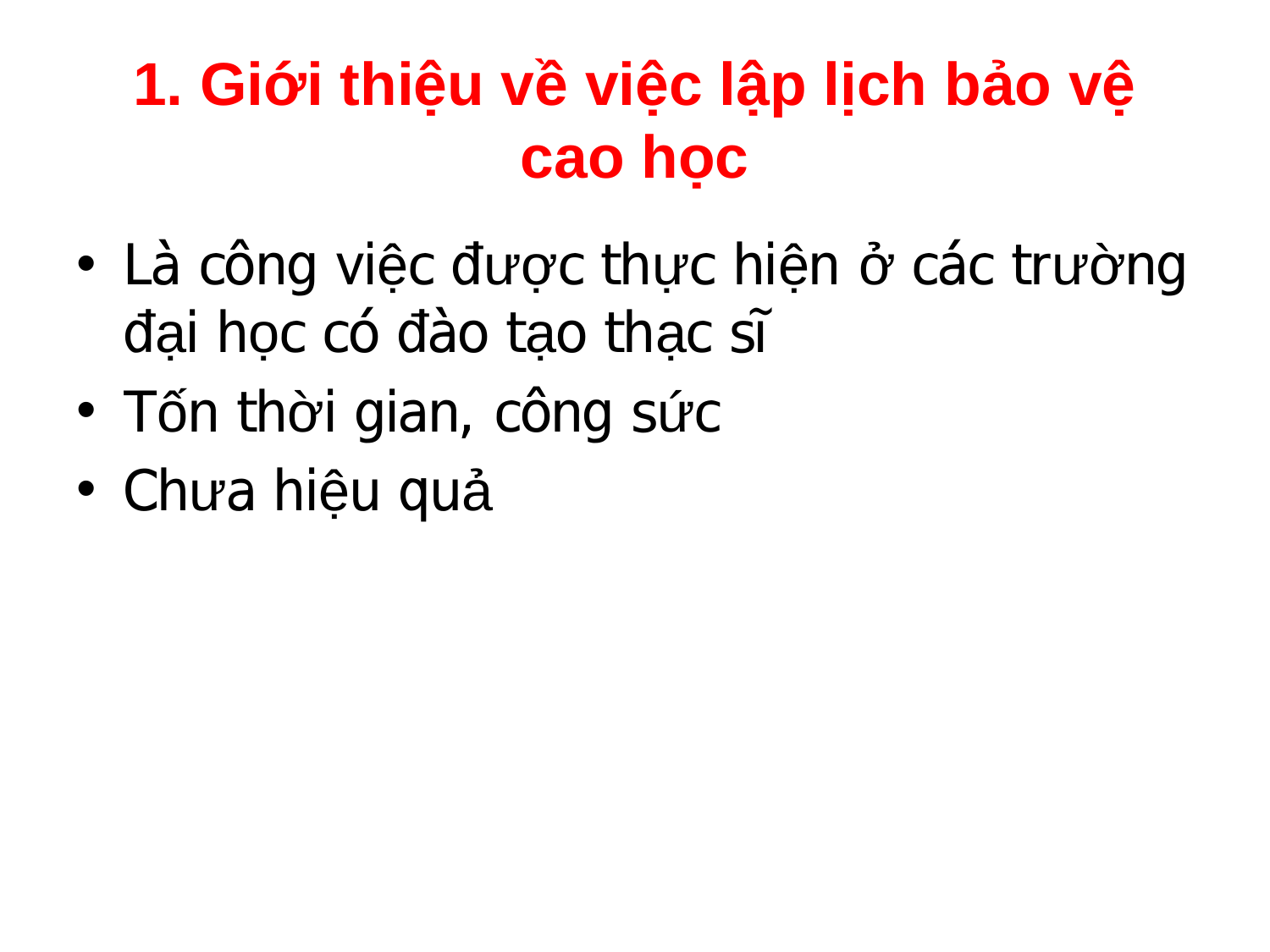

# 1. Giới thiệu về việc lập lịch bảo vệ cao học
Là công việc được thực hiện ở các trường đại học có đào tạo thạc sĩ
Tốn thời gian, công sức
Chưa hiệu quả